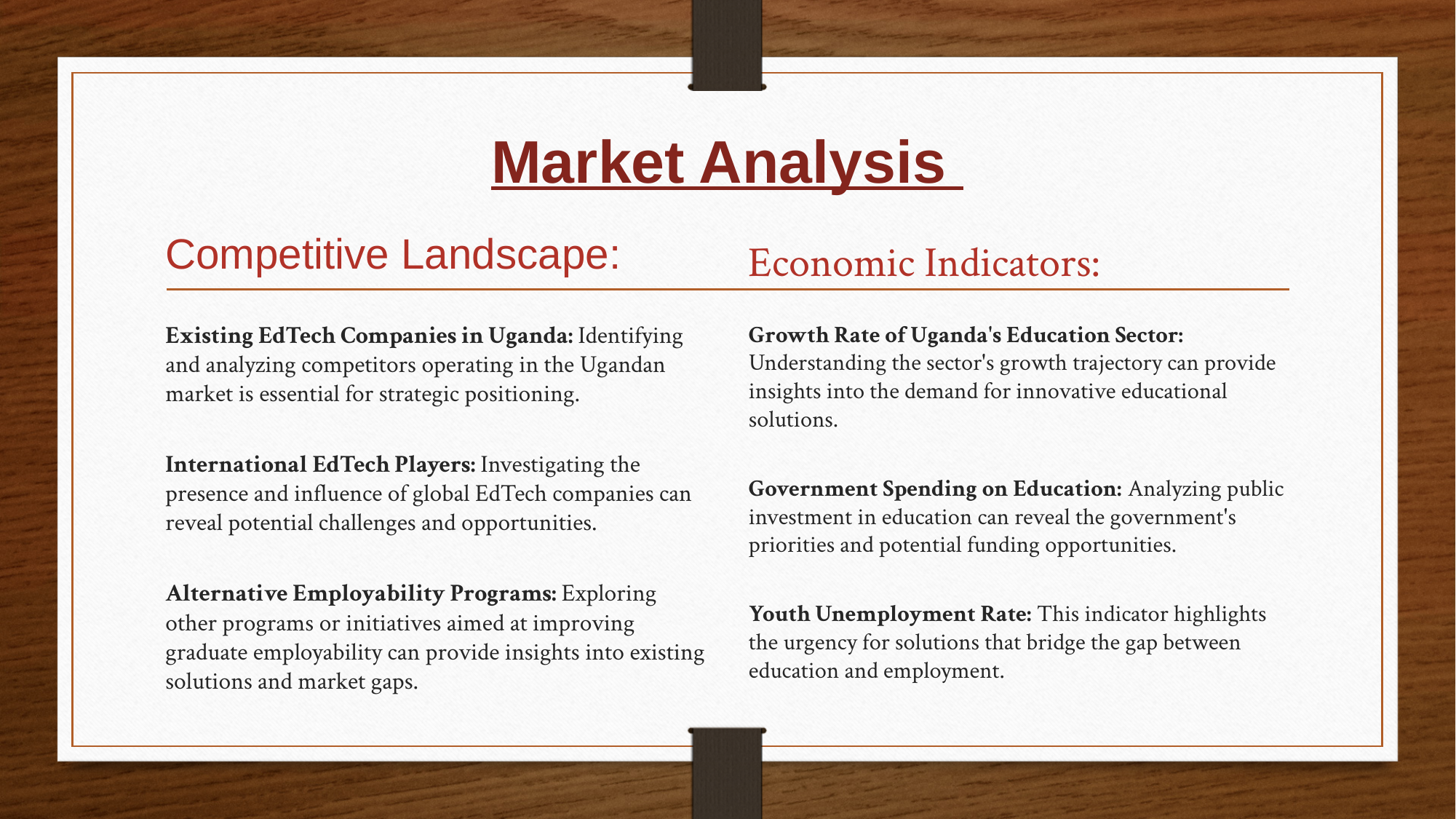

# Market Analysis
Competitive Landscape:
Economic Indicators:
Growth Rate of Uganda's Education Sector: Understanding the sector's growth trajectory can provide insights into the demand for innovative educational solutions.

Government Spending on Education: Analyzing public investment in education can reveal the government's priorities and potential funding opportunities.

Youth Unemployment Rate: This indicator highlights the urgency for solutions that bridge the gap between education and employment.
Existing EdTech Companies in Uganda: Identifying and analyzing competitors operating in the Ugandan market is essential for strategic positioning.

International EdTech Players: Investigating the presence and influence of global EdTech companies can reveal potential challenges and opportunities.

Alternative Employability Programs: Exploring other programs or initiatives aimed at improving graduate employability can provide insights into existing solutions and market gaps.